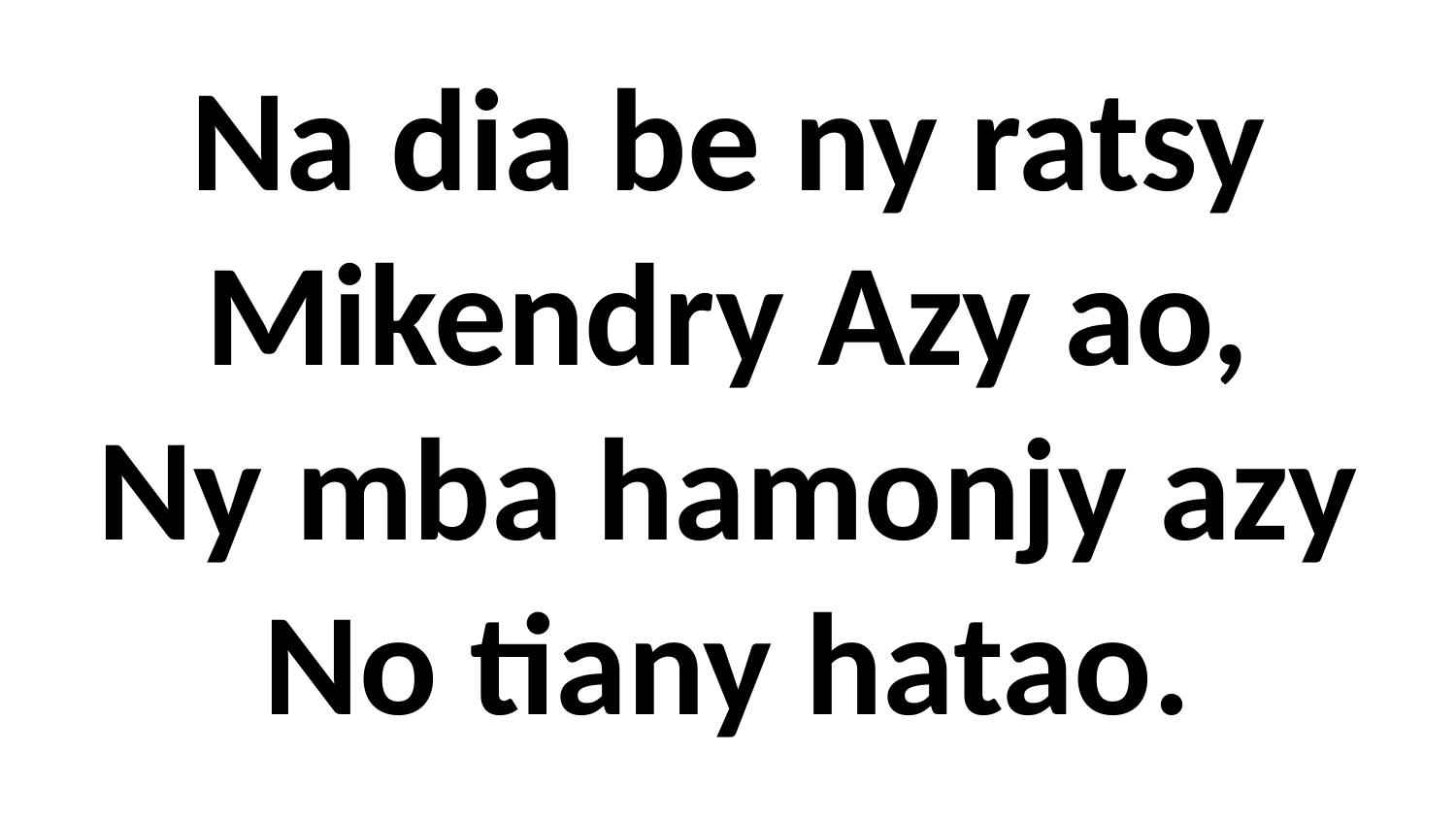

# Na dia be ny ratsy Mikendry Azy ao, Ny mba hamonjy azy No tiany hatao.